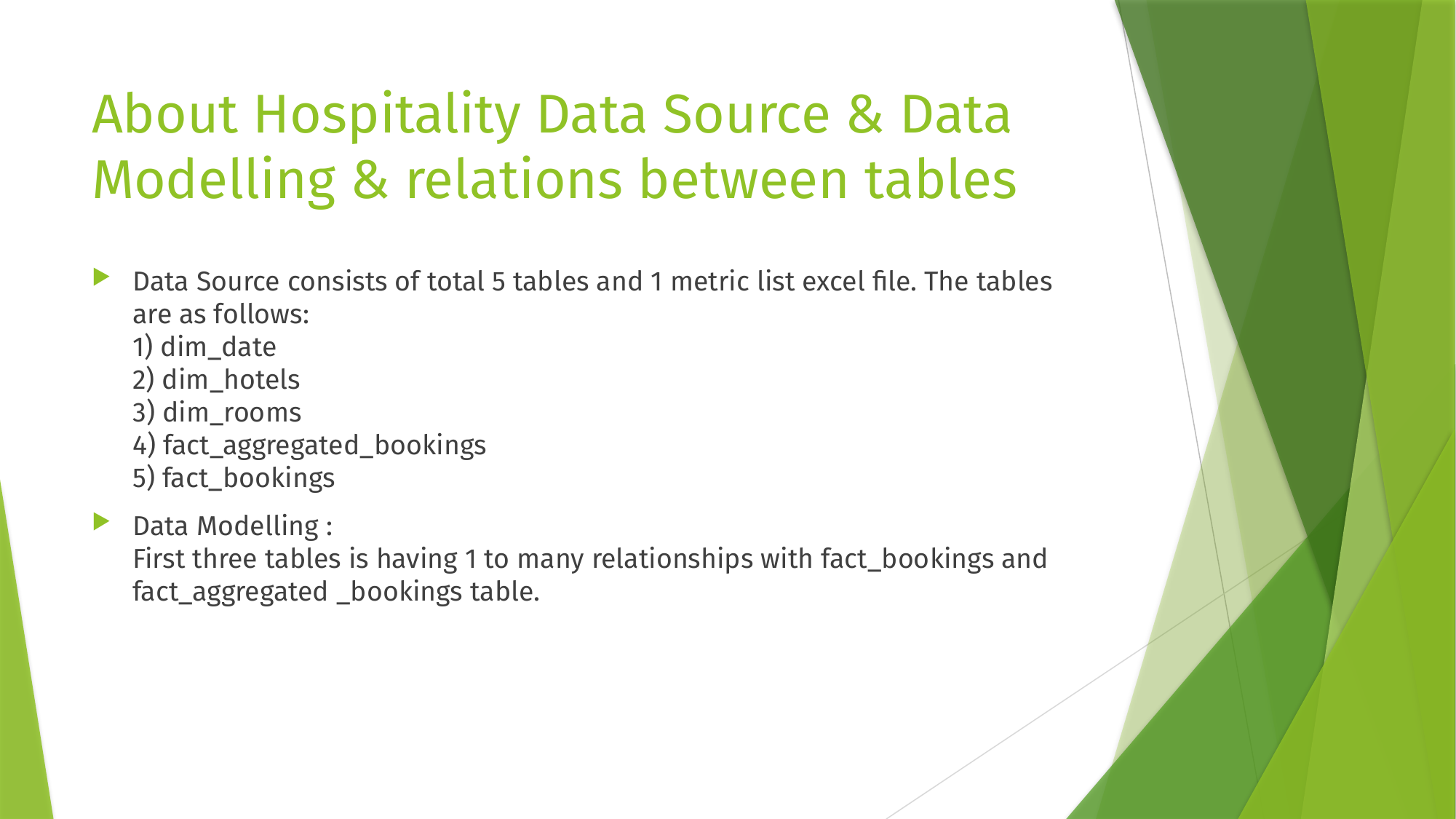

# About Hospitality Data Source & Data Modelling & relations between tables
Data Source consists of total 5 tables and 1 metric list excel file. The tables are as follows:
1) dim_date
2) dim_hotels
3) dim_rooms
4) fact_aggregated_bookings
5) fact_bookings
Data Modelling :
First three tables is having 1 to many relationships with fact_bookings and fact_aggregated _bookings table.